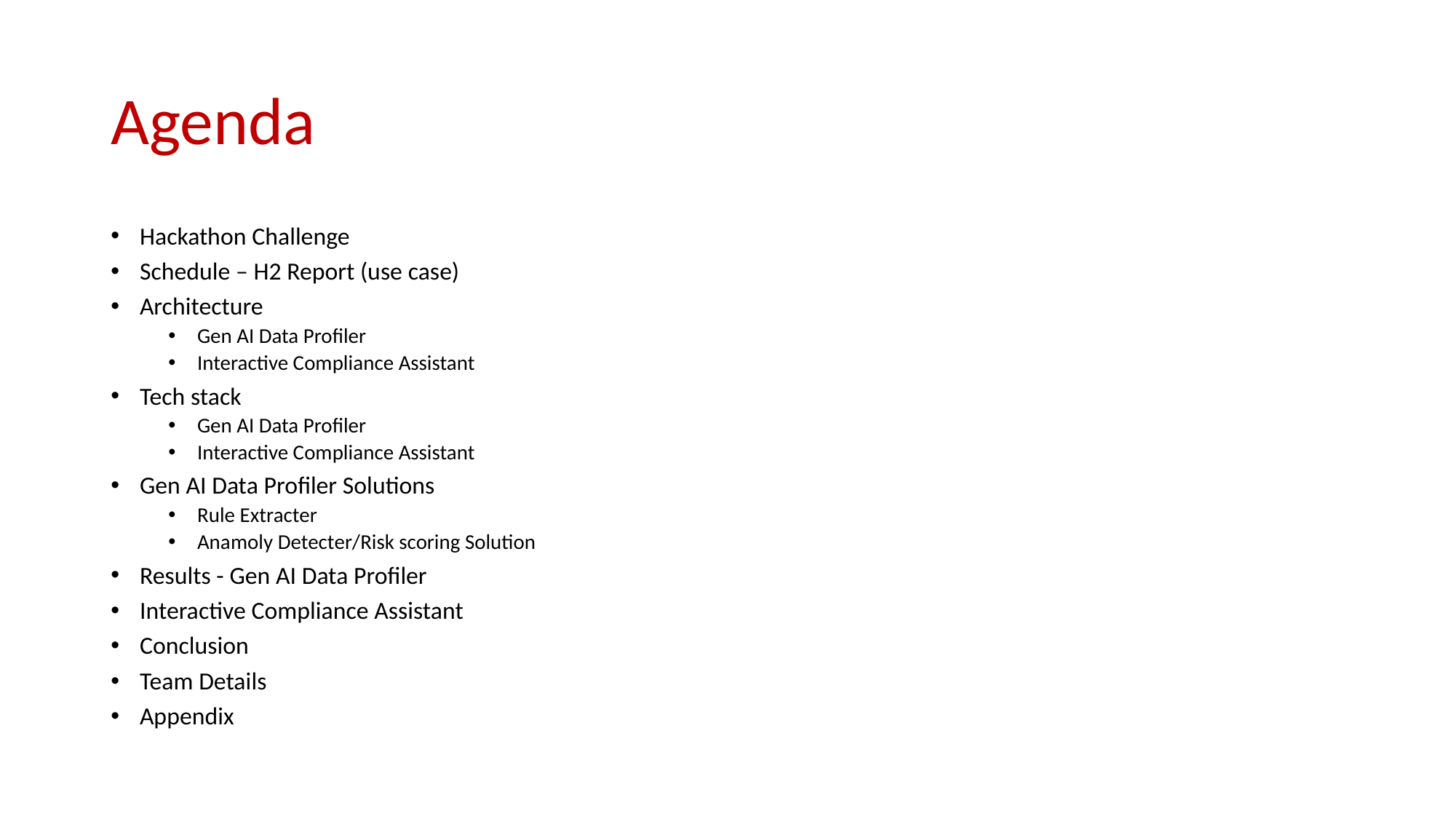

# Agenda
Hackathon Challenge
Schedule – H2 Report (use case)
Architecture
Gen AI Data Profiler
Interactive Compliance Assistant
Tech stack
Gen AI Data Profiler
Interactive Compliance Assistant
Gen AI Data Profiler Solutions
Rule Extracter
Anamoly Detecter/Risk scoring Solution
Results - Gen AI Data Profiler
Interactive Compliance Assistant
Conclusion
Team Details
Appendix